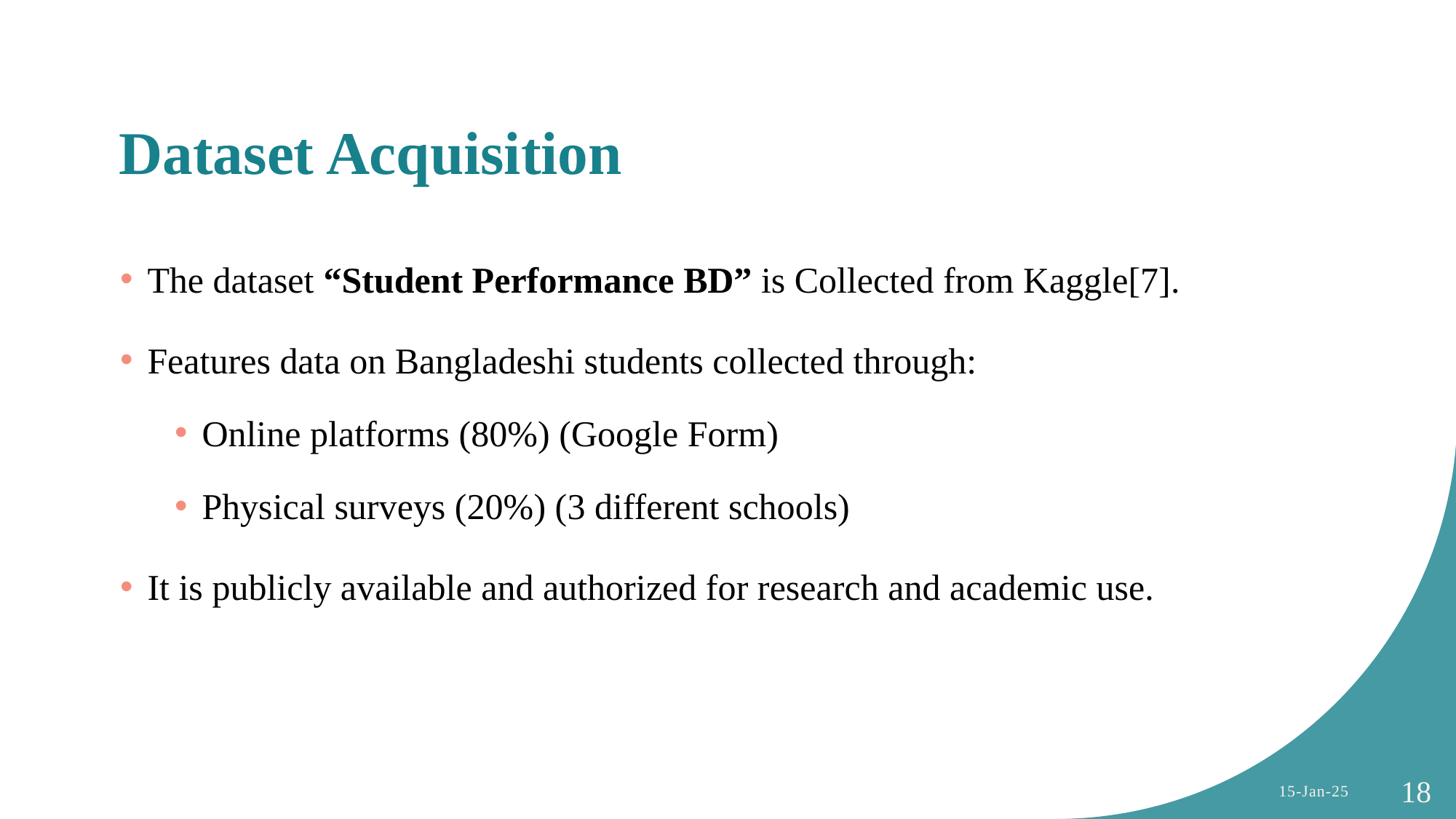

# Dataset Acquisition
The dataset “Student Performance BD” is Collected from Kaggle[7].
Features data on Bangladeshi students collected through:
Online platforms (80%) (Google Form)
Physical surveys (20%) (3 different schools)
It is publicly available and authorized for research and academic use.
15-Jan-25
18